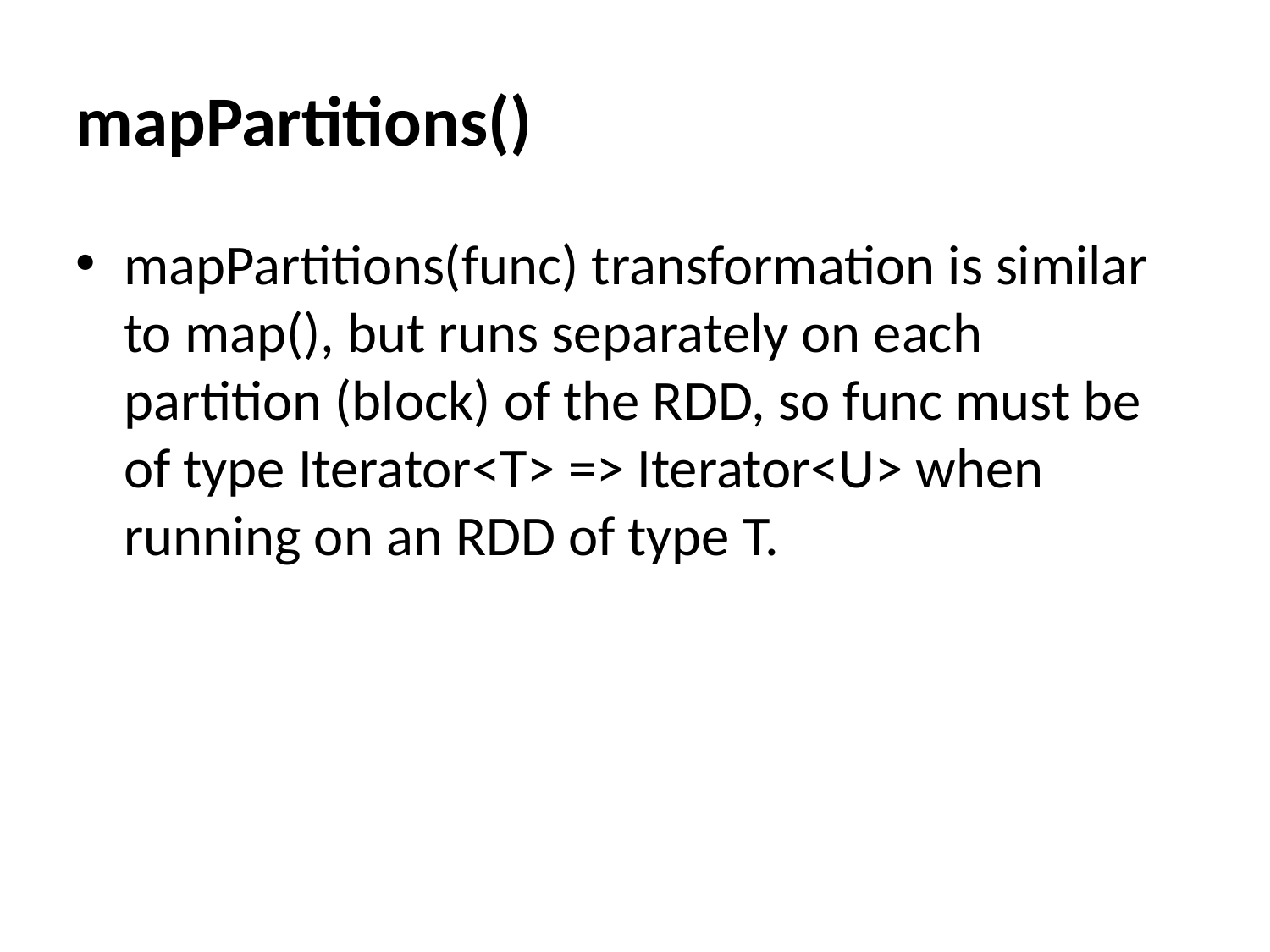

mapPartitions()
mapPartitions(func) transformation is similar to map(), but runs separately on each partition (block) of the RDD, so func must be of type Iterator<T> => Iterator<U> when running on an RDD of type T.